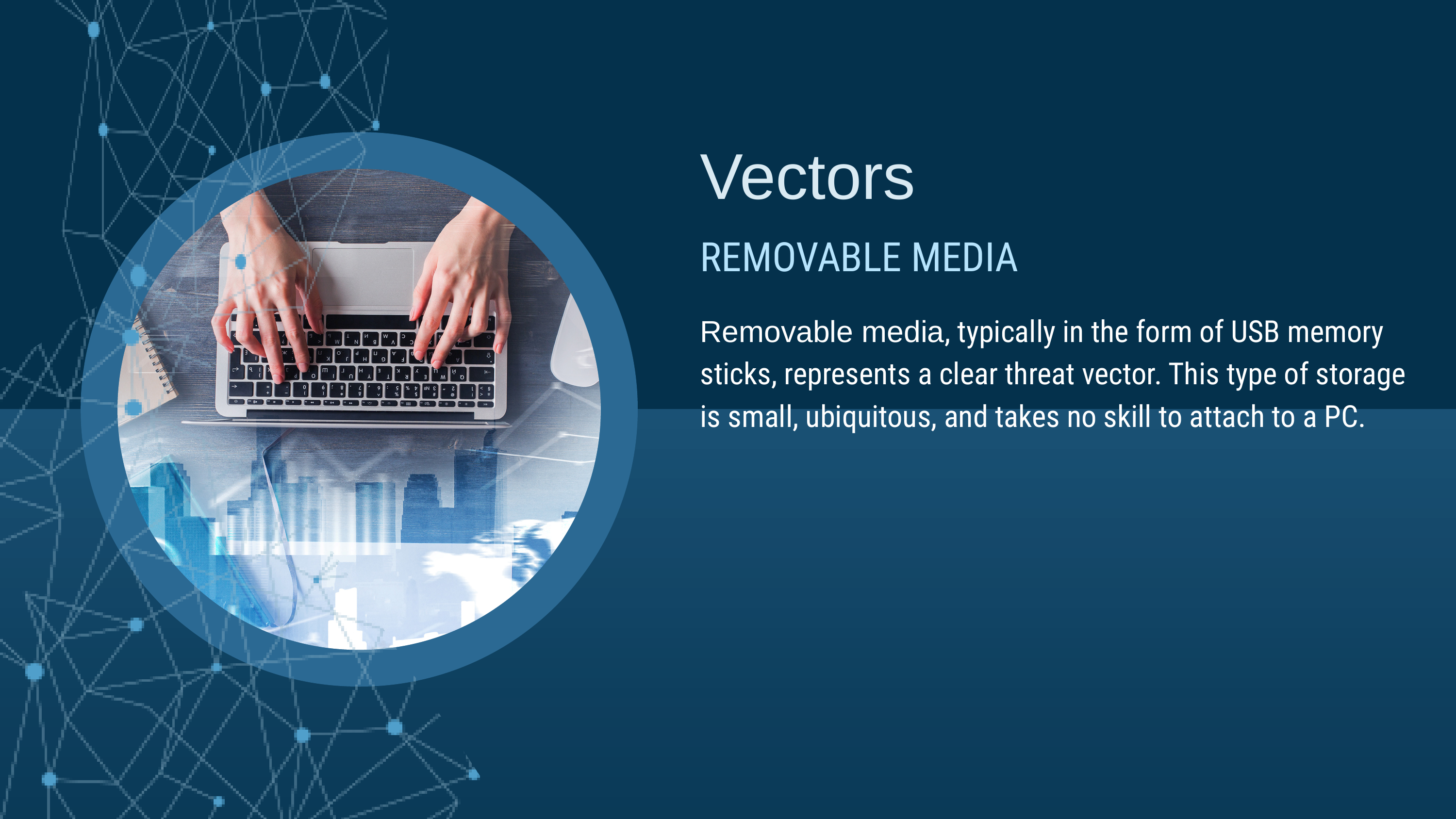

Vectors

REMOVABLE MEDIA
Removable media, typically in the form of USB memory sticks, represents a clear threat vector. This type of storage is small, ubiquitous, and takes no skill to attach to a PC.